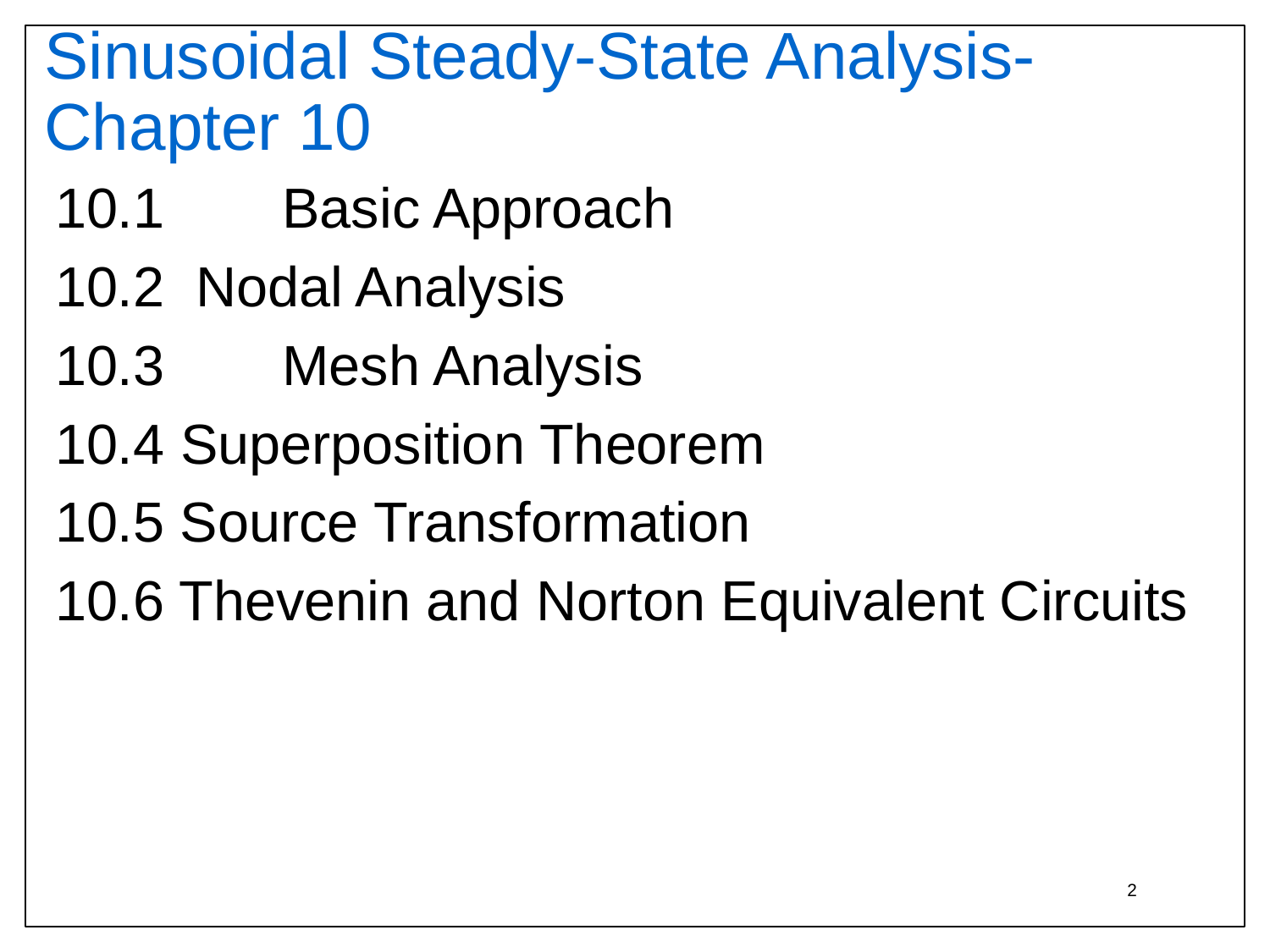

# Sinusoidal Steady-State Analysis- Chapter 10
10.1	 Basic Approach
10.2  Nodal Analysis
10.3	 Mesh Analysis
10.4 Superposition Theorem
10.5 Source Transformation
10.6 Thevenin and Norton Equivalent Circuits
2